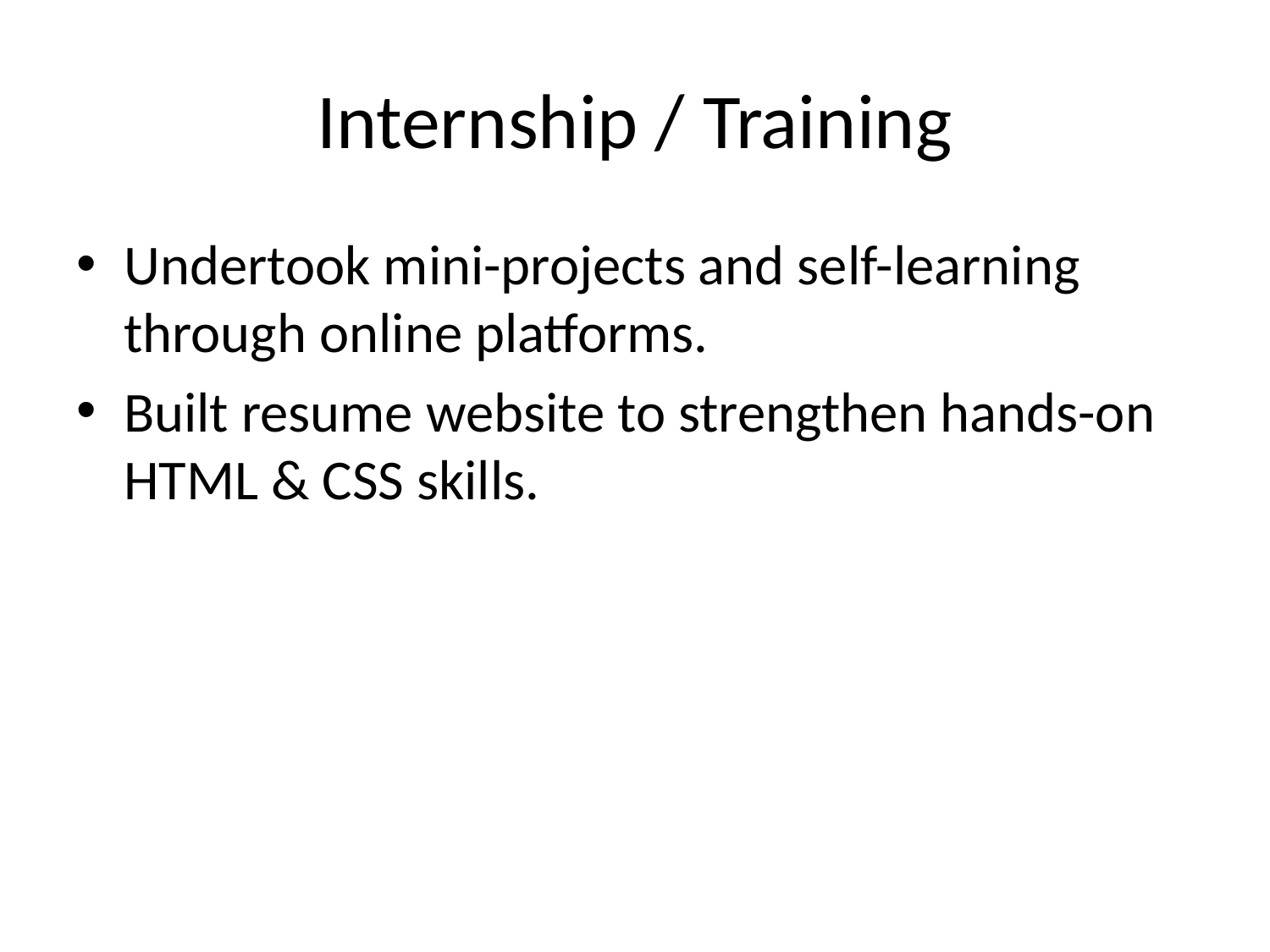

# Internship / Training
Undertook mini-projects and self-learning through online platforms.
Built resume website to strengthen hands-on HTML & CSS skills.